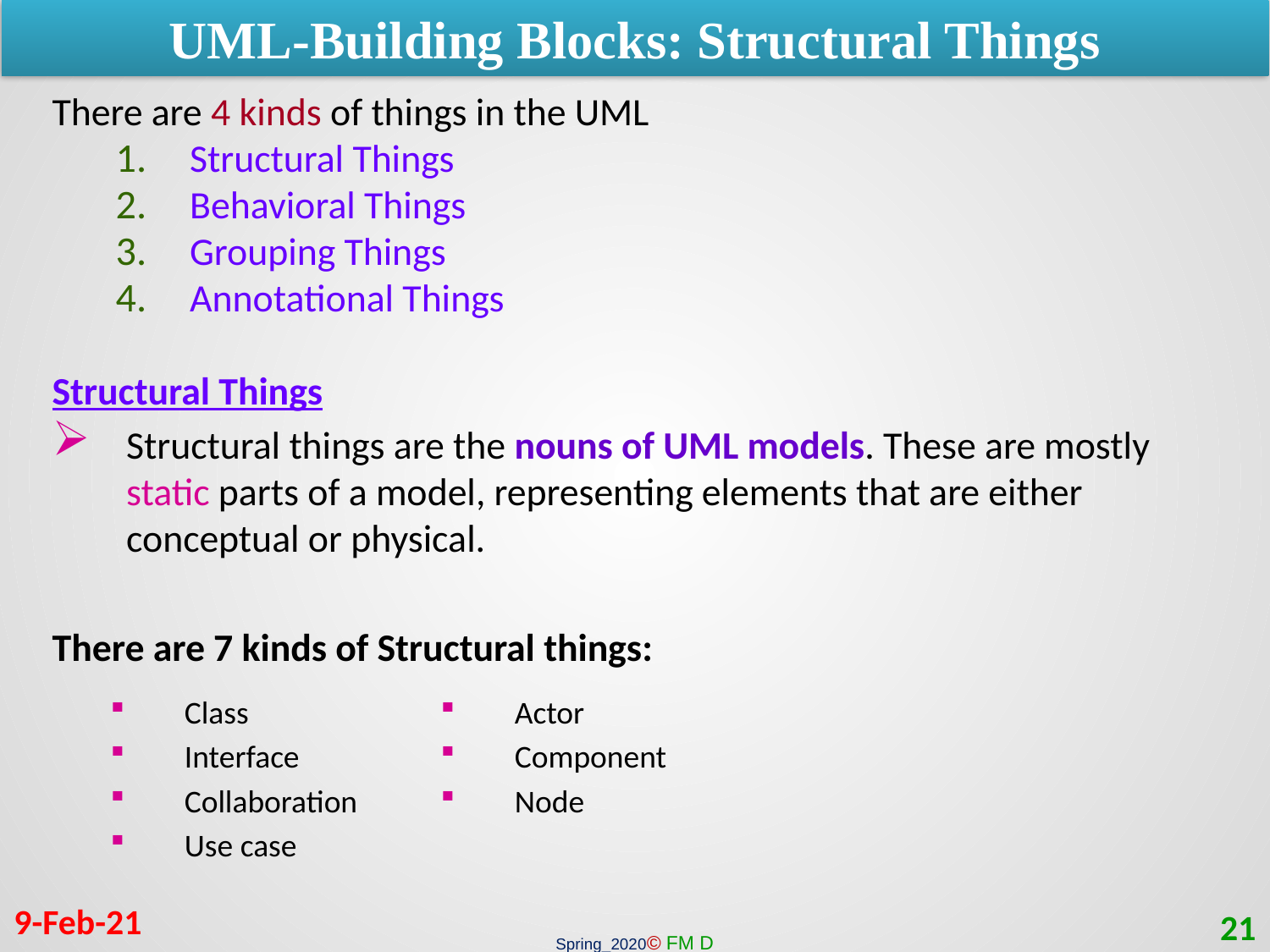

UML-Building Blocks: Structural Things
There are 4 kinds of things in the UML
Structural Things
Behavioral Things
Grouping Things
Annotational Things

Structural Things
Structural things are the nouns of UML models. These are mostly static parts of a model, representing elements that are either conceptual or physical.

There are 7 kinds of Structural things:

Class
Interface
Collaboration
Use case
Actor
Component
Node
9-Feb-21
21